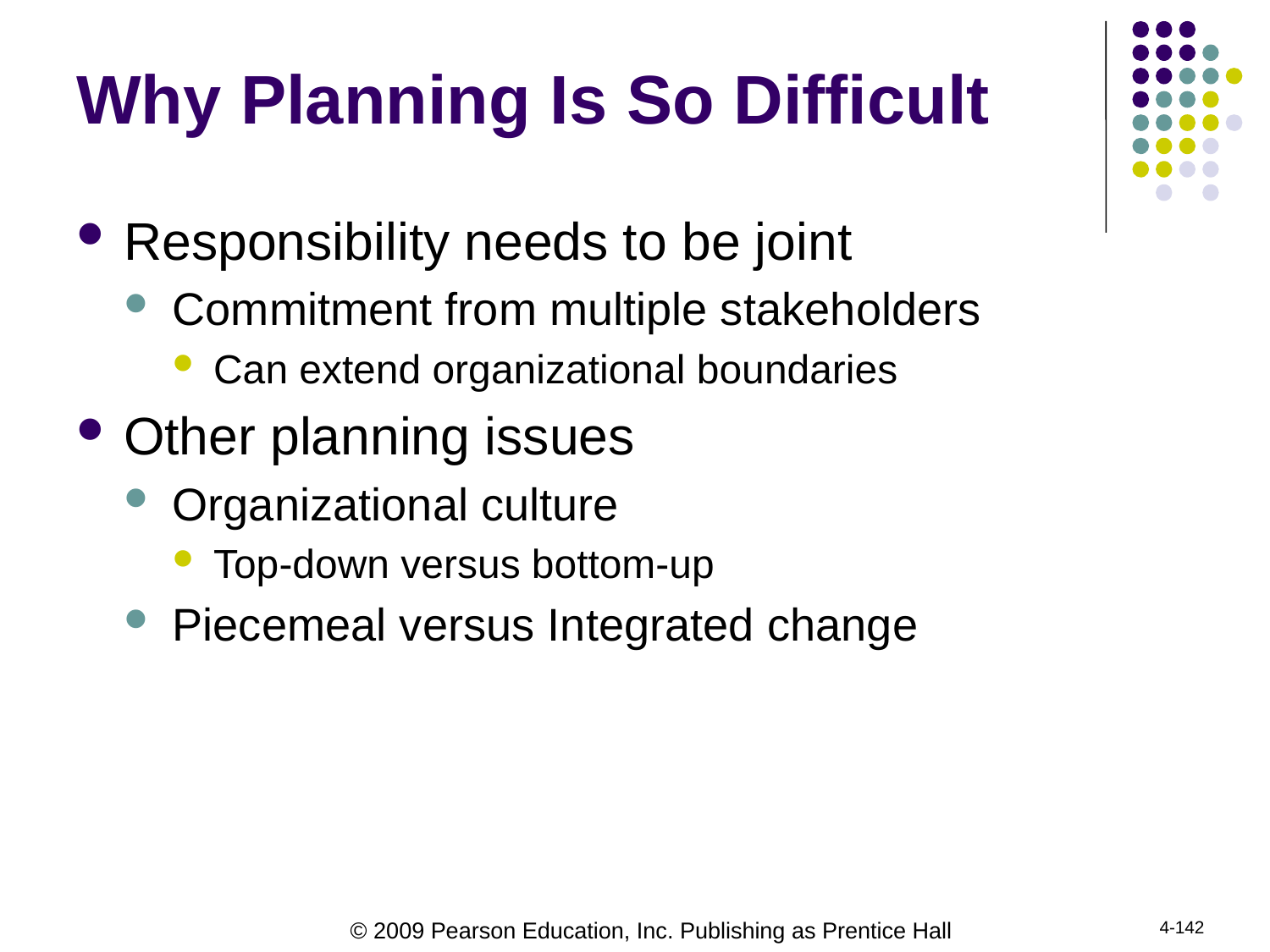

# Why Planning Is So Difficult
Responsibility needs to be joint
Commitment from multiple stakeholders
Can extend organizational boundaries
Other planning issues
Organizational culture
Top-down versus bottom-up
Piecemeal versus Integrated change
4-142